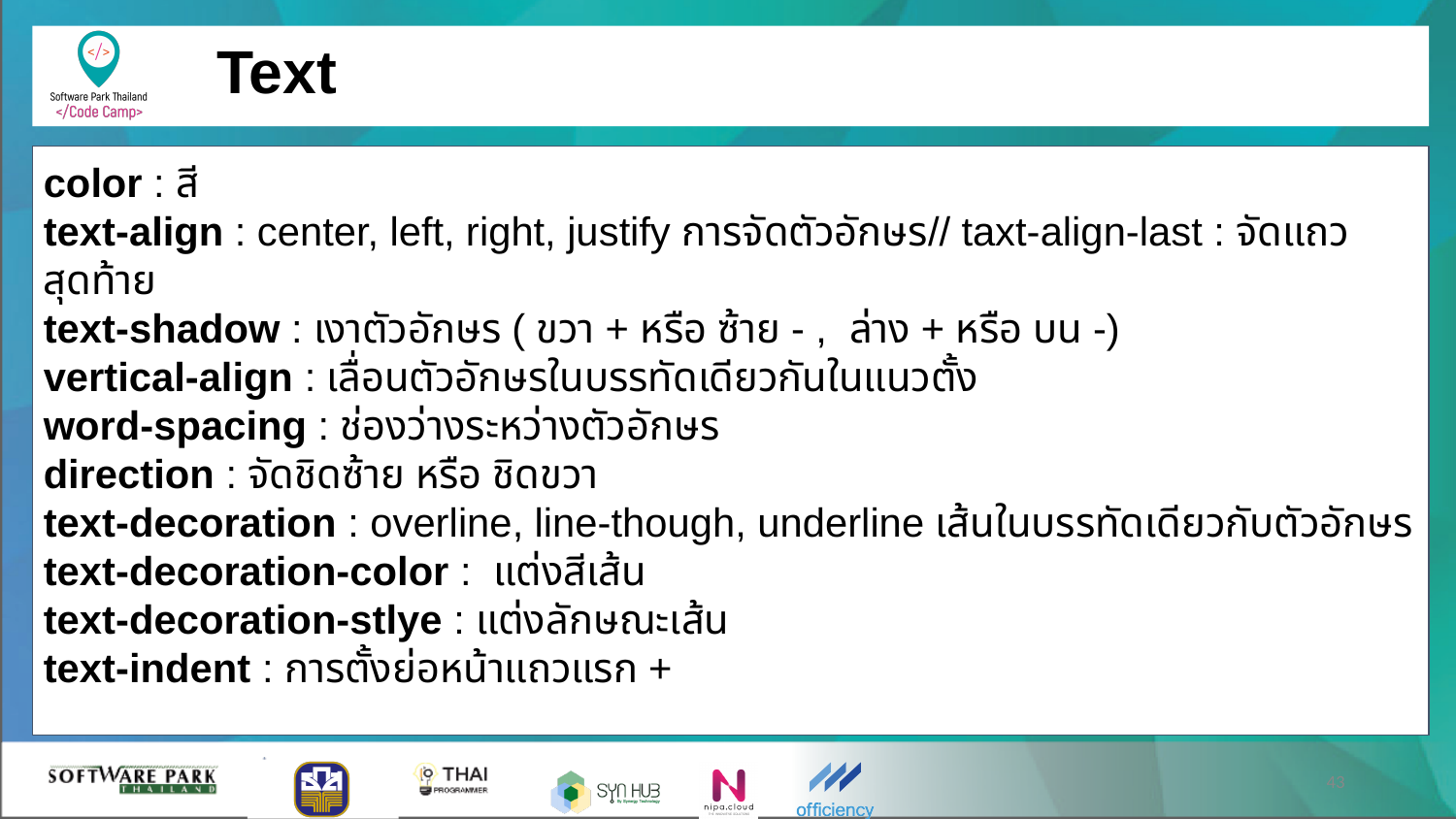

# Text
color : สี
text-align : center, left, right, justify การจัดตัวอักษร// taxt-align-last : จัดแถวสุดท้าย
text-shadow : เงาตัวอักษร ( ขวา + หรือ ซ้าย - ,  ล่าง + หรือ บน -)
vertical-align : เลื่อนตัวอักษรในบรรทัดเดียวกันในแนวตั้ง
word-spacing : ช่องว่างระหว่างตัวอักษร
direction : จัดชิดซ้าย หรือ ชิดขวา
text-decoration : overline, line-though, underline เส้นในบรรทัดเดียวกับตัวอักษร
text-decoration-color :  แต่งสีเส้น
text-decoration-stlye : แต่งลักษณะเส้น
text-indent : การตั้งย่อหน้าแถวแรก +

43